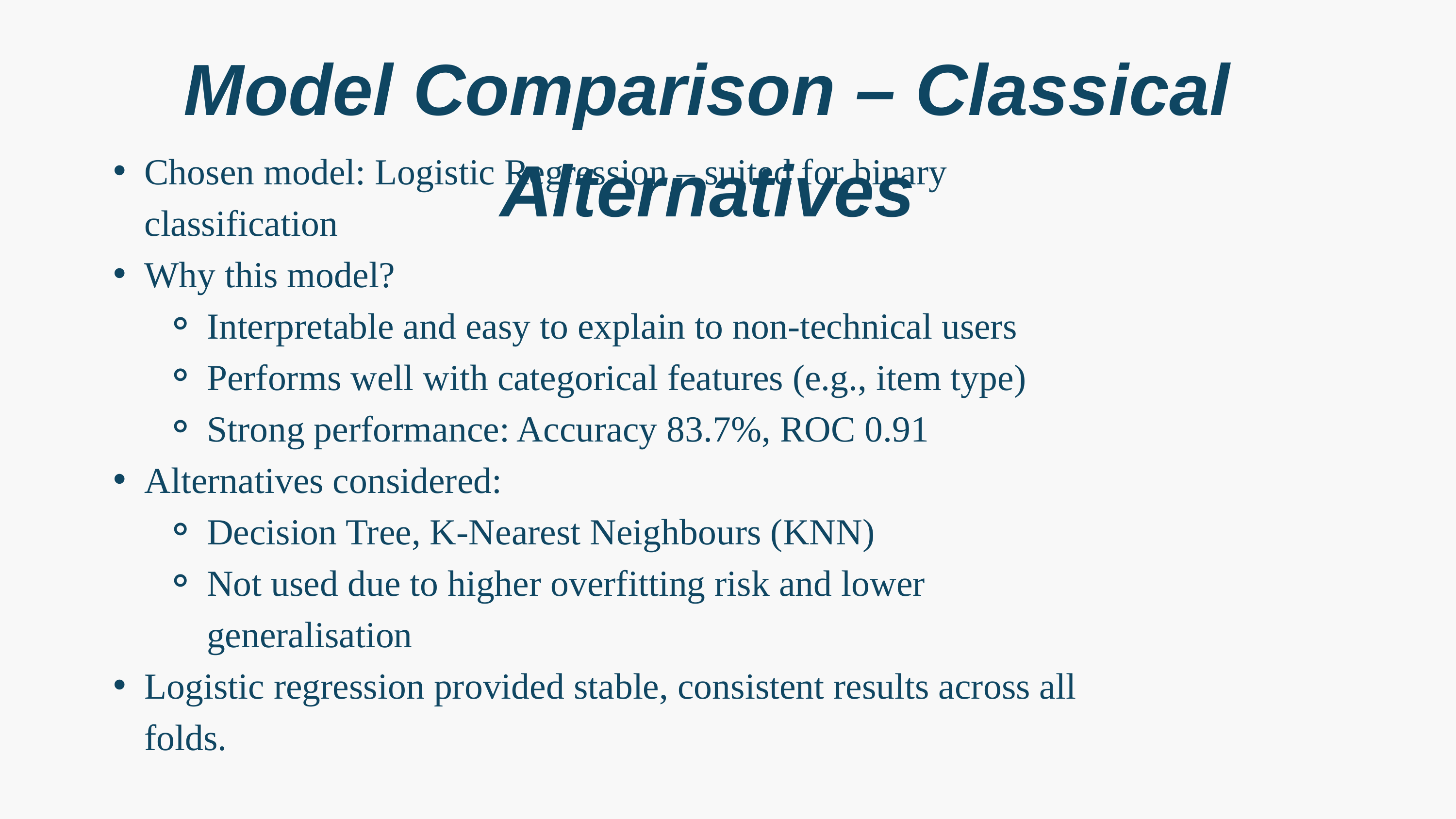

Model Comparison – Classical Alternatives
Chosen model: Logistic Regression – suited for binary classification
Why this model?
Interpretable and easy to explain to non-technical users
Performs well with categorical features (e.g., item type)
Strong performance: Accuracy 83.7%, ROC 0.91
Alternatives considered:
Decision Tree, K-Nearest Neighbours (KNN)
Not used due to higher overfitting risk and lower generalisation
Logistic regression provided stable, consistent results across all folds.